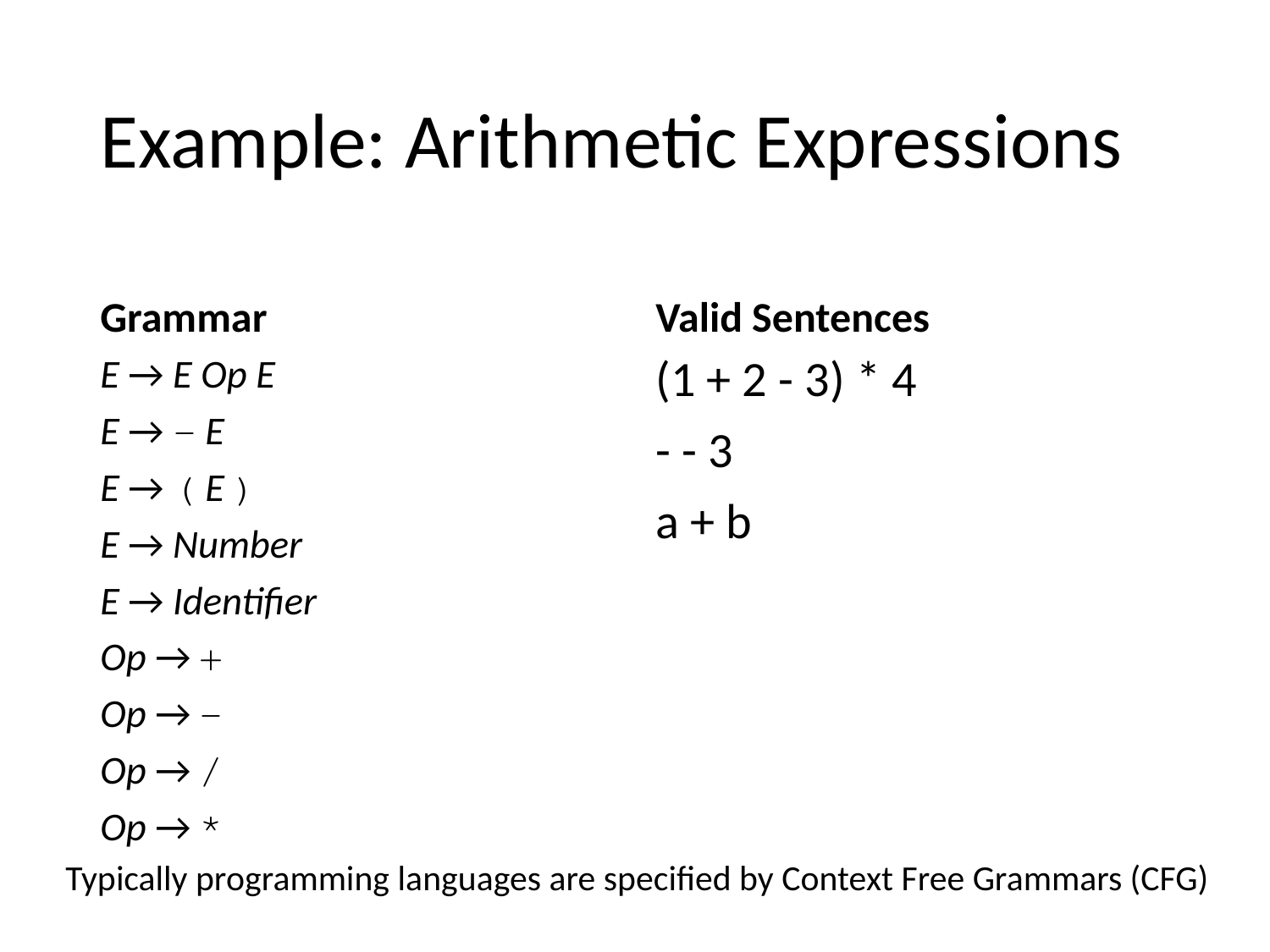

# Example: Arithmetic Expressions
Grammar
Valid Sentences
E → E Op E
E → - E
E → ( E )
E → Number
E → Identifier
Op → +
Op → -
Op → /
Op → *
(1 + 2 - 3) * 4
- - 3
a + b

Typically programming languages are specified by Context Free Grammars (CFG)